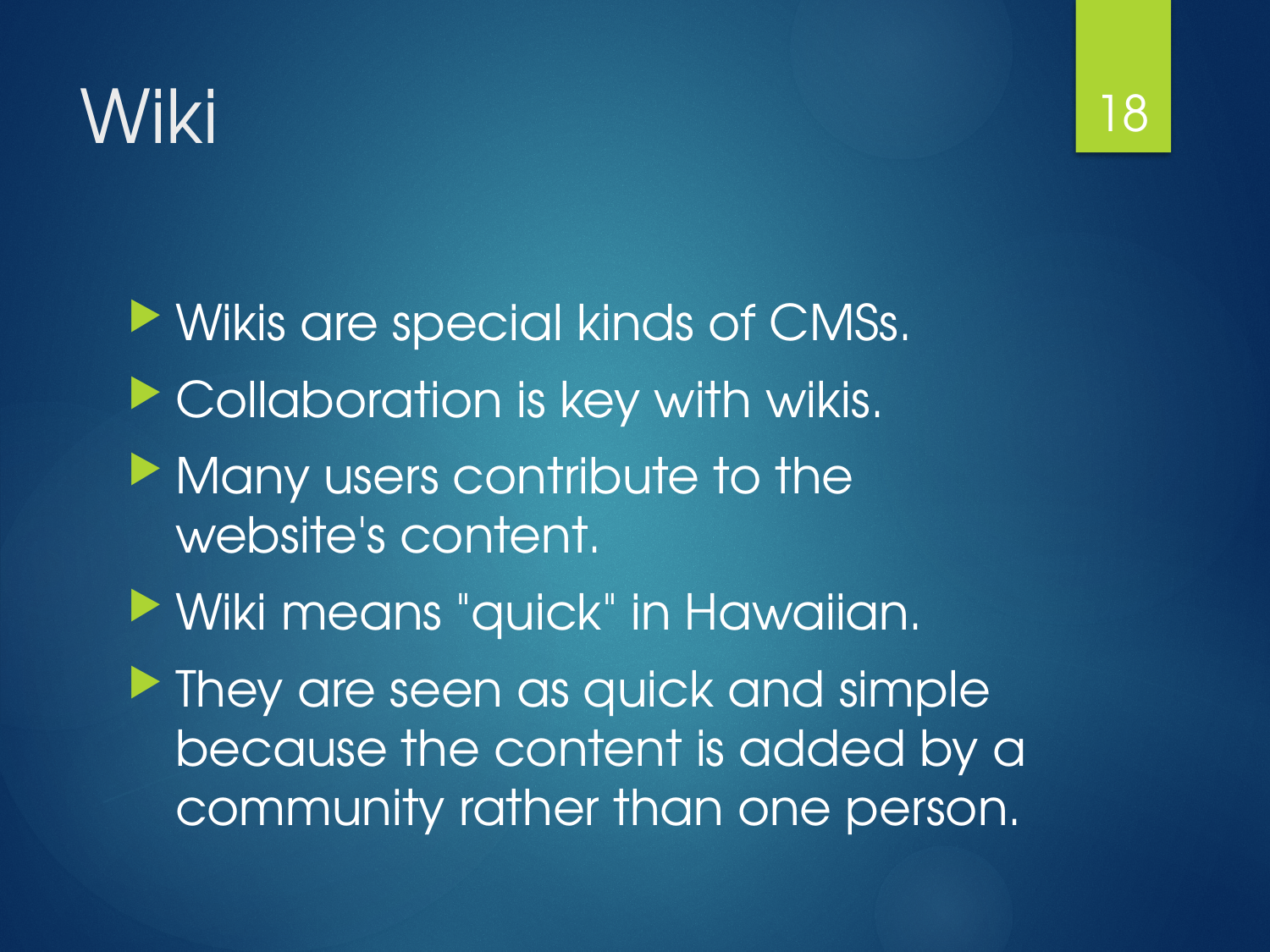

18
# Wiki
Wikis are special kinds of CMSs.
Collaboration is key with wikis.
Many users contribute to the website's content.
Wiki means "quick" in Hawaiian.
They are seen as quick and simple because the content is added by a community rather than one person.